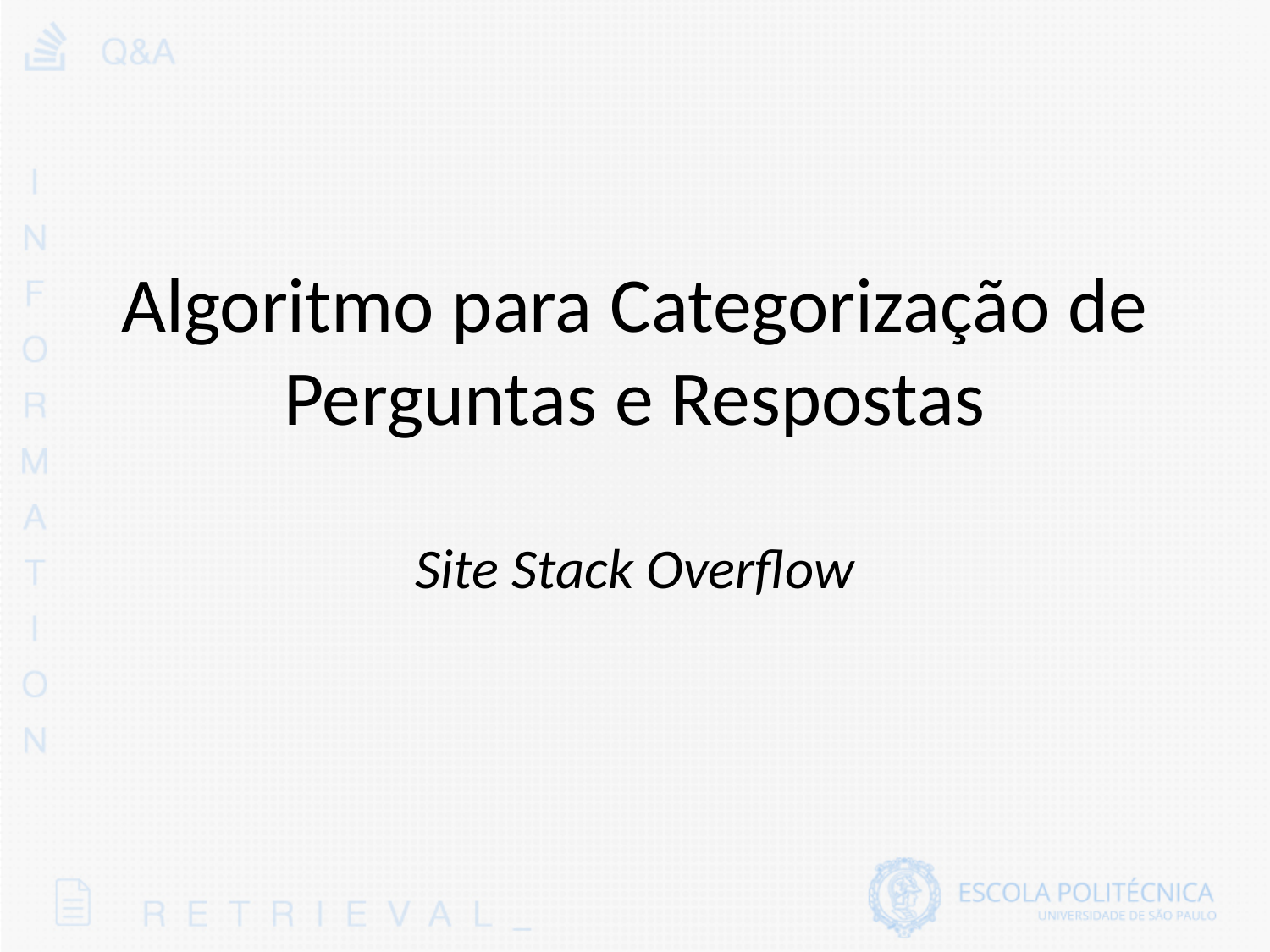

Algoritmo para Categorização de Perguntas e Respostas
Site Stack Overflow